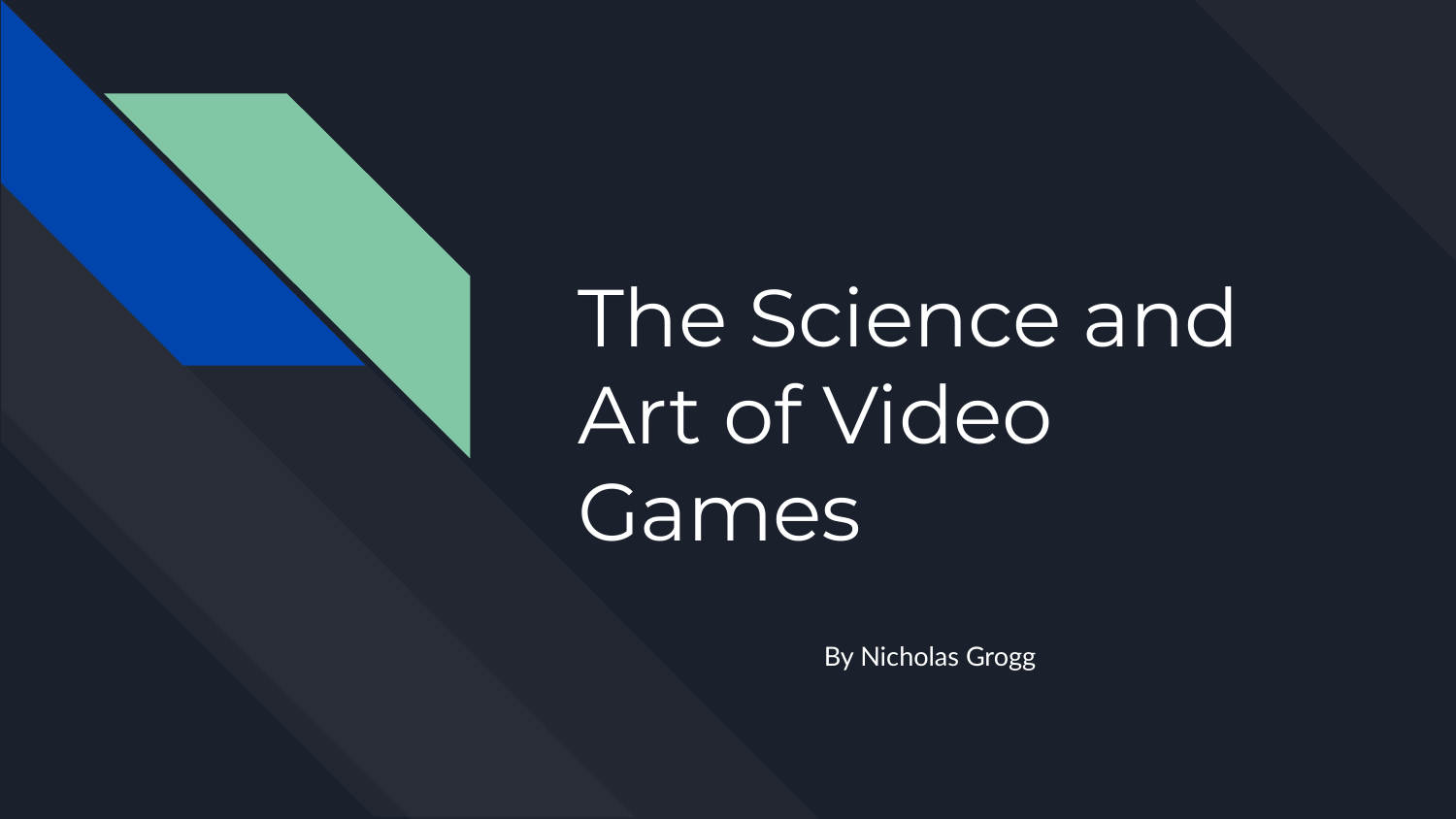

# The Science and Art of Video Games
By Nicholas Grogg